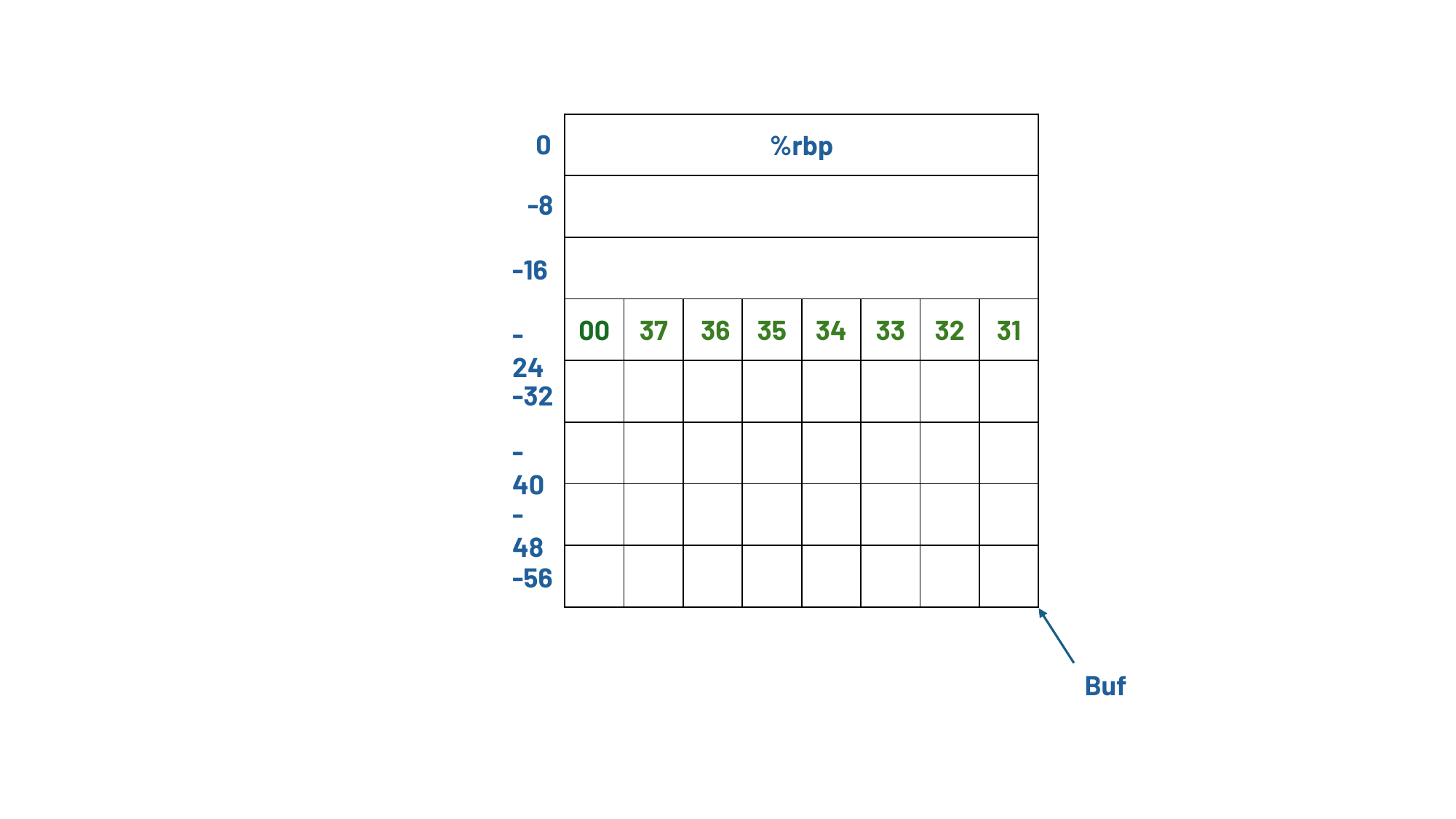

| %rbp |  |  |  |  |  |  |  |
| --- | --- | --- | --- | --- | --- | --- | --- |
|  |  |  |  |  |  |  |  |
|  |  |  |  |  |  |  |  |
| 00 | 37 | 36 | 35 | 34 | 33 | 32 | 31 |
|  |  |  |  |  |  |  |  |
|  |  |  |  |  |  |  |  |
|  |  |  |  |  |  |  |  |
|  |  |  |  |  |  |  |  |
|  |  |  |  |  |  |  |  |
0
-8
-16
-24
-32
-40
-48
-56
Buf